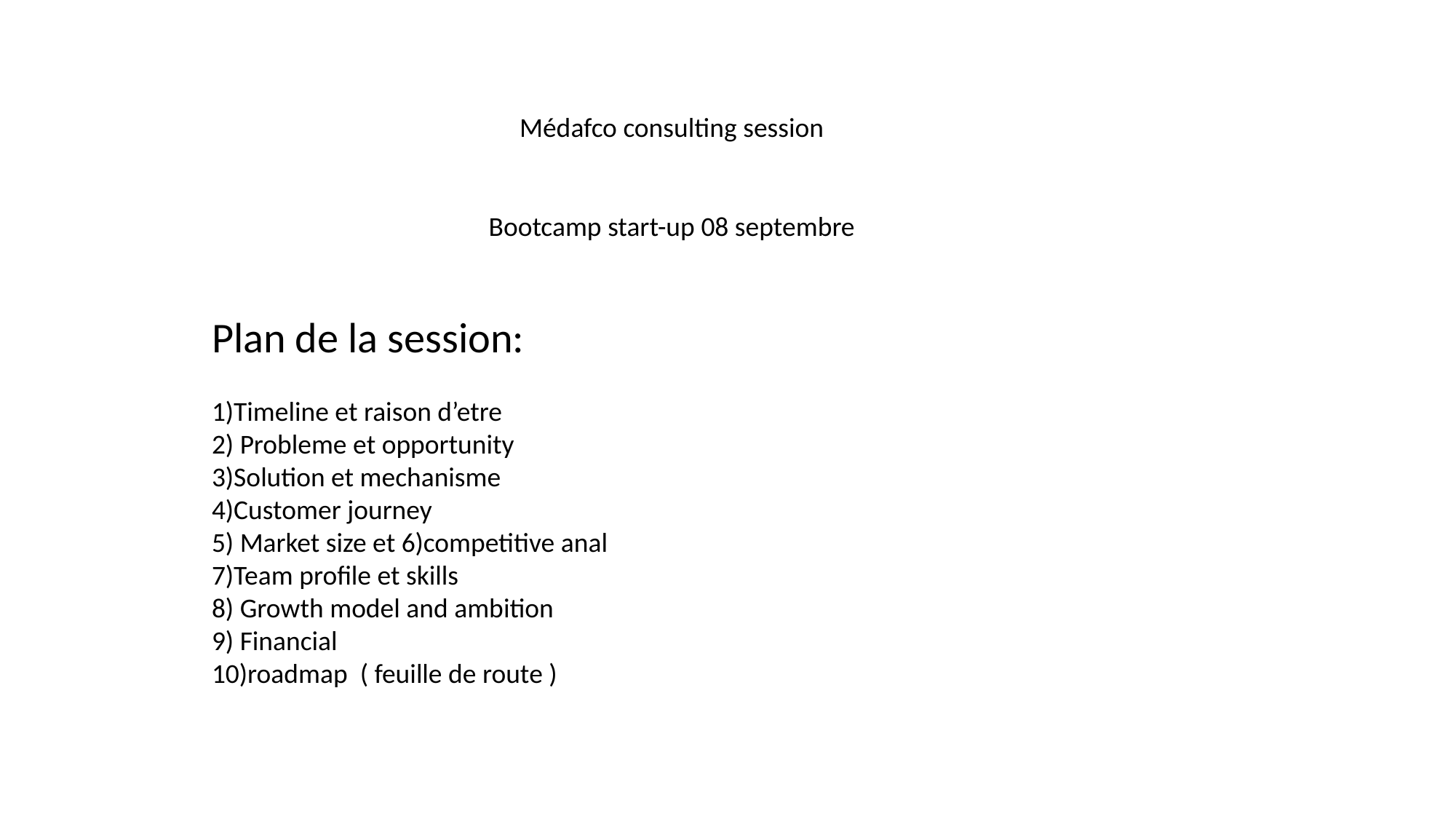

Médafco consulting session
Bootcamp start-up 08 septembre
Plan de la session:

1)Timeline et raison d’etre
2) Probleme et opportunity
3)Solution et mechanisme
4)Customer journey
5) Market size et 6)competitive anal
7)Team profile et skills
8) Growth model and ambition
9) Financial
10)roadmap  ( feuille de route )